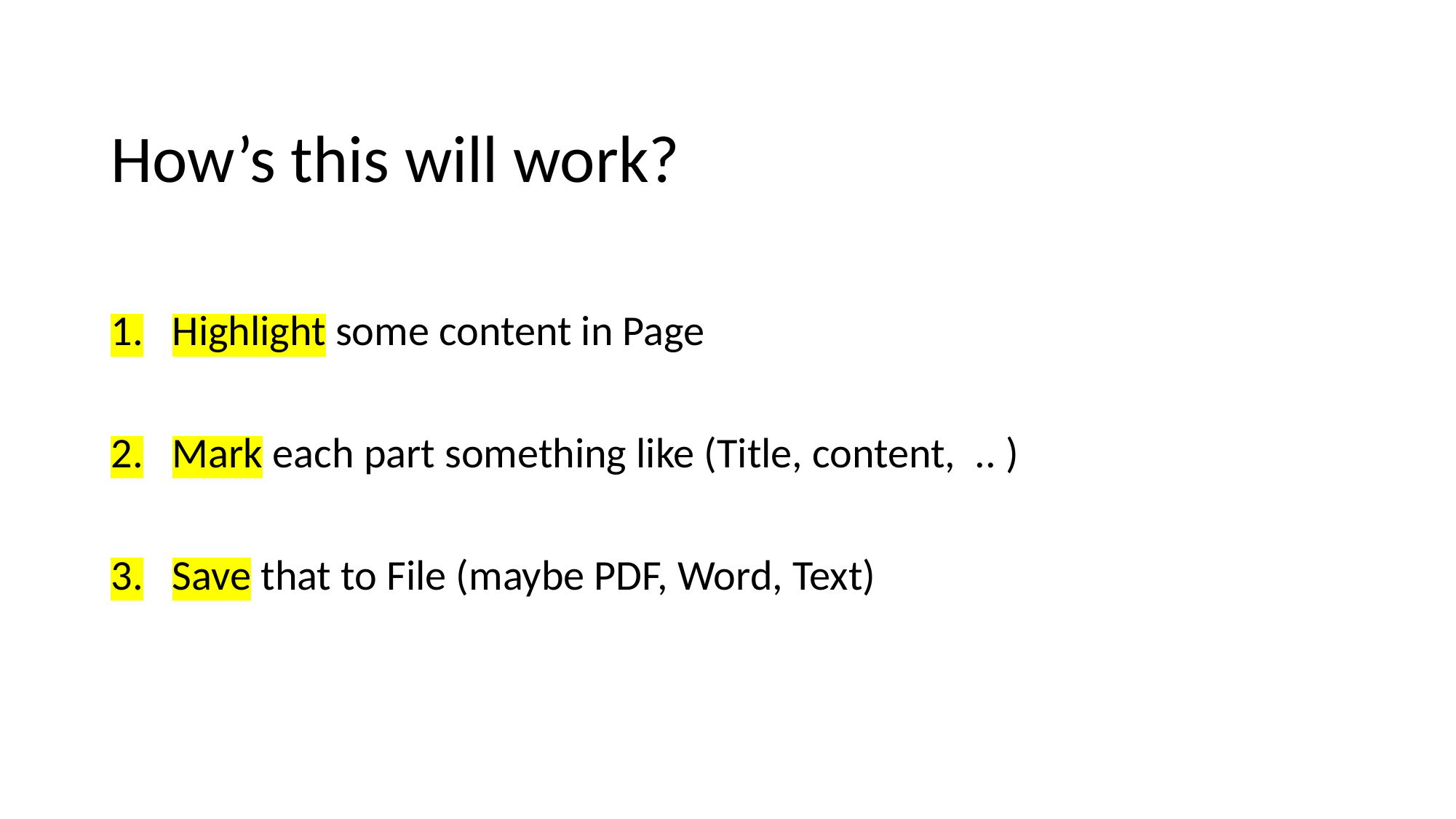

# How’s this will work?
Highlight some content in Page

Mark each part something like (Title, content,  .. )

Save that to File (maybe PDF, Word, Text)